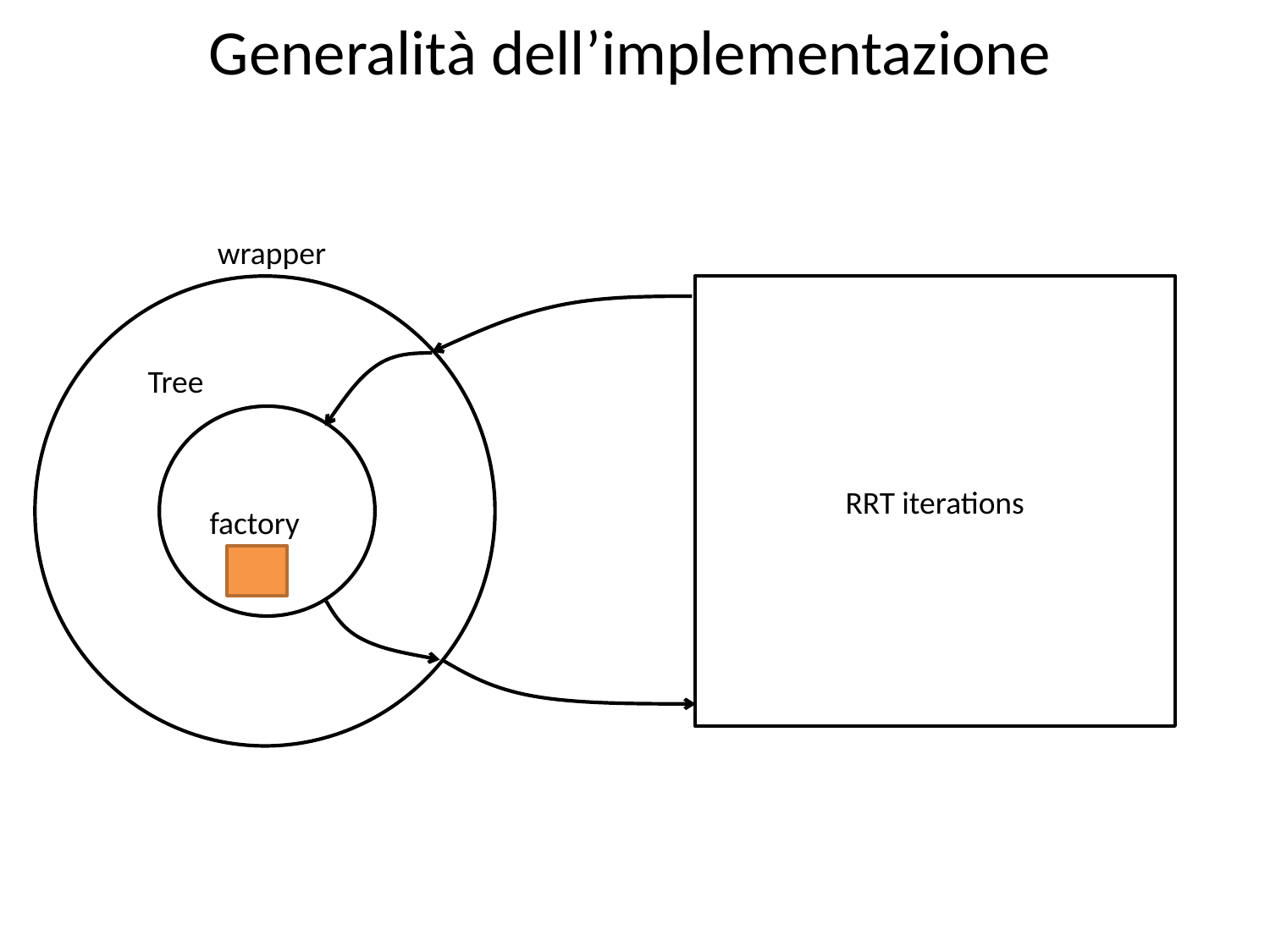

Generalità dell’implementazione
wrapper

RRT iterations

Tree

factory